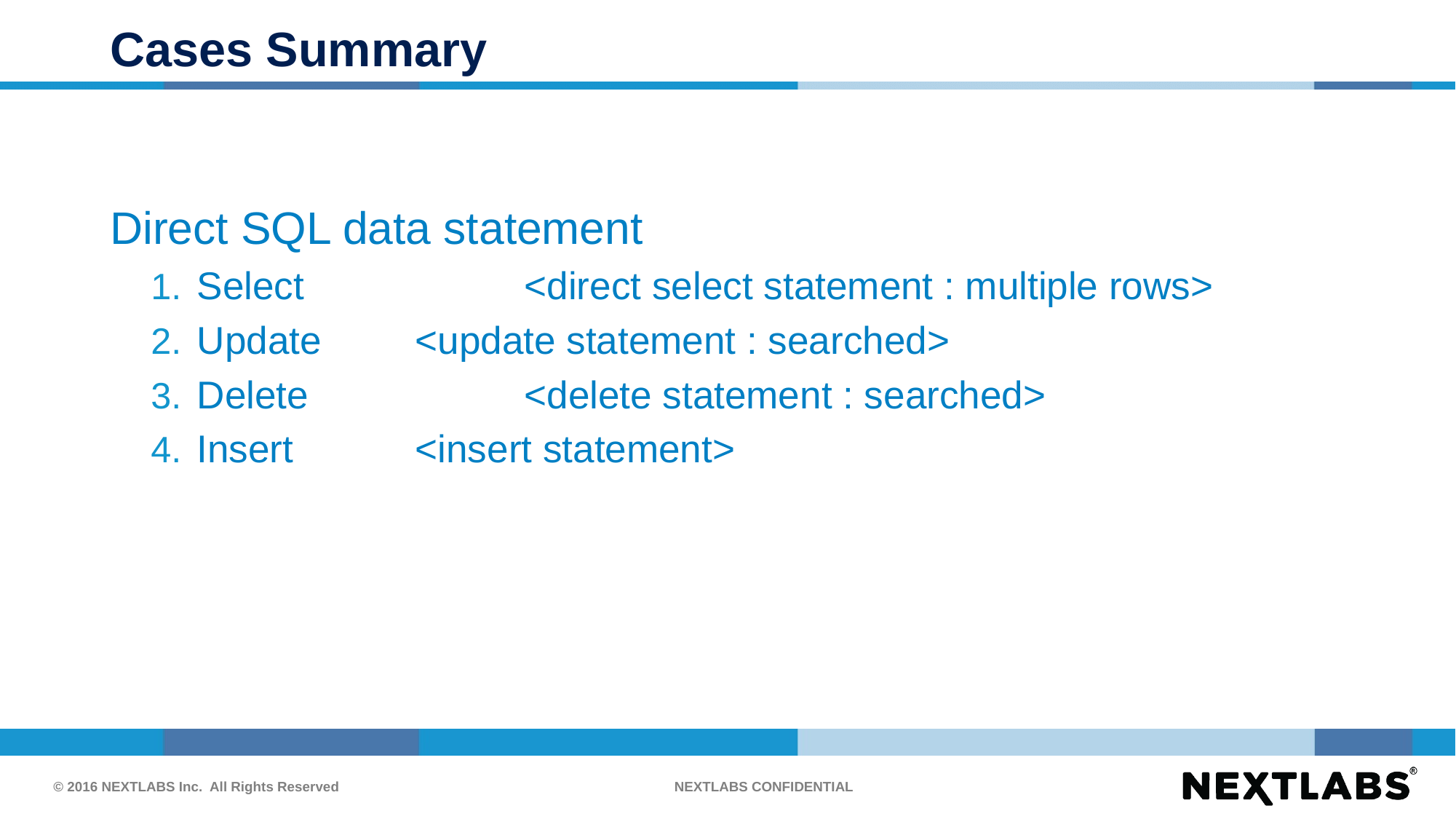

# Cases Summary

Direct SQL data statement
Select 		<direct select statement : multiple rows>
Update 	<update statement : searched>
Delete 		<delete statement : searched>
Insert 		<insert statement>